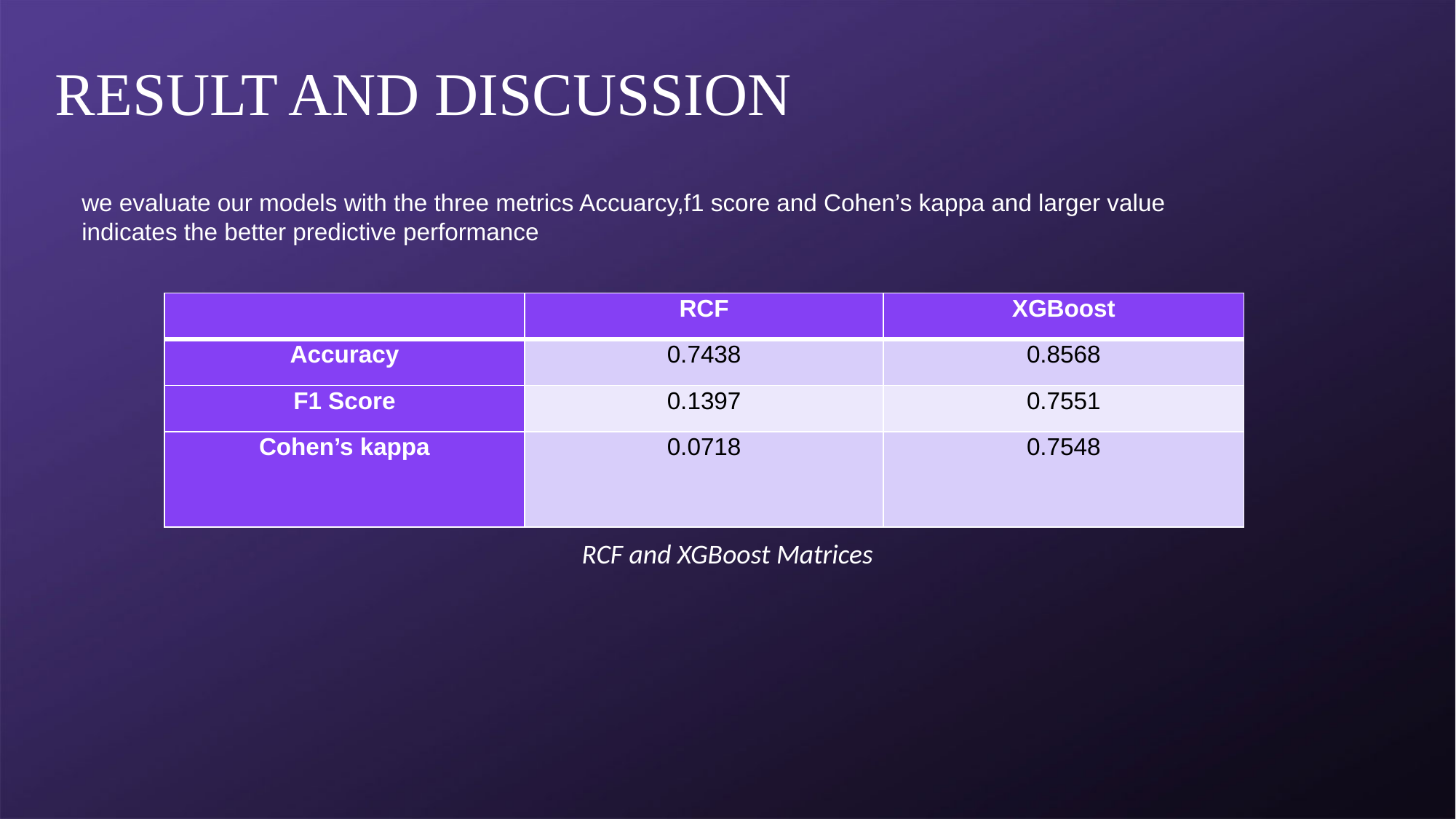

RESULT AND DISCUSSION

we evaluate our models with the three metrics Accuarcy,f1 score and Cohen’s kappa and larger value indicates the better predictive performance
|  | RCF | XGBoost |
| --- | --- | --- |
| Accuracy | 0.7438 | 0.8568 |
| F1 Score | 0.1397 | 0.7551 |
| Cohen’s kappa | 0.0718 | 0.7548 |
RCF and XGBoost Matrices